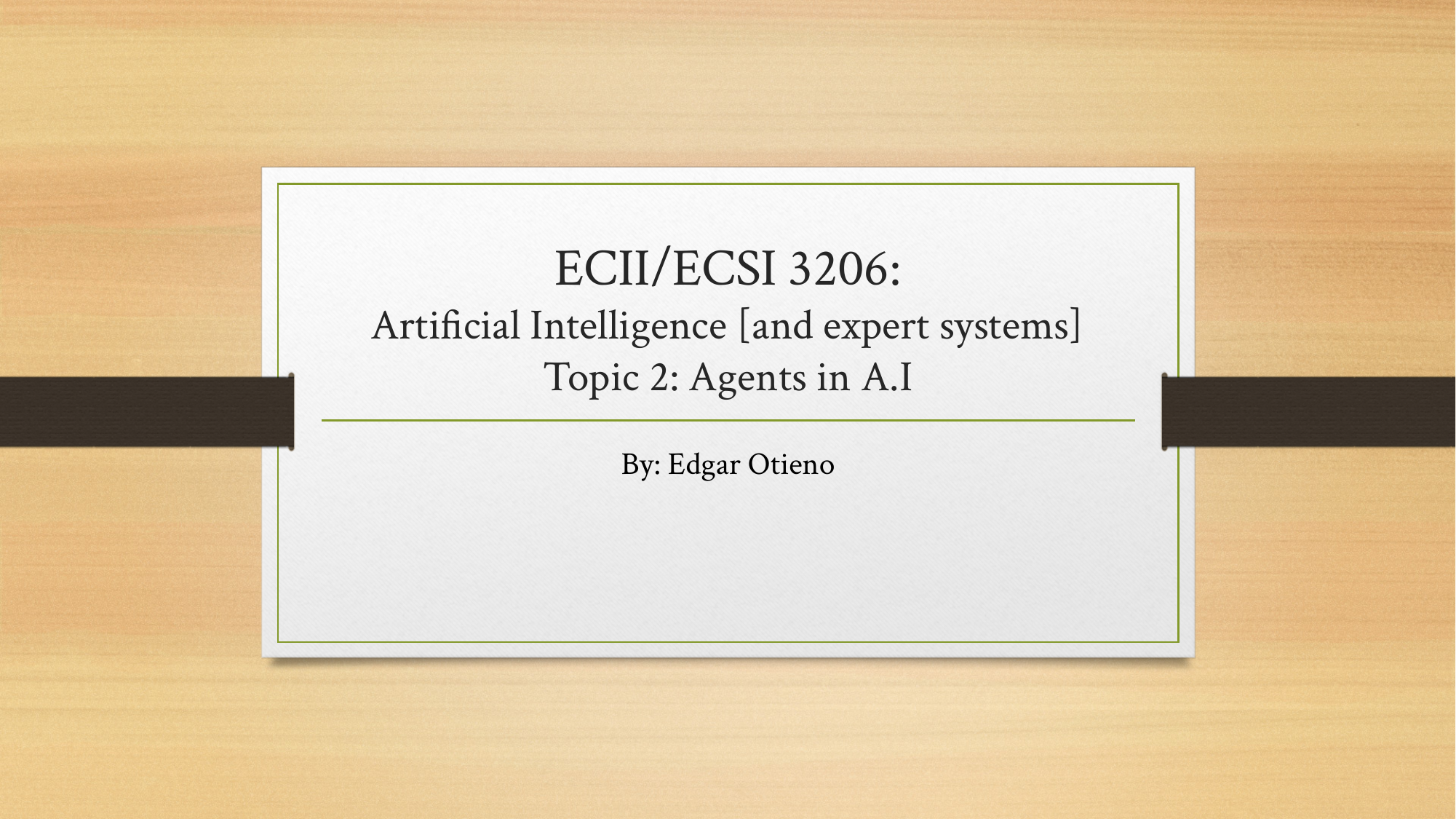

# ECII/ECSI 3206: Artificial Intelligence [and expert systems] Topic 2: Agents in A.I
By: Edgar Otieno